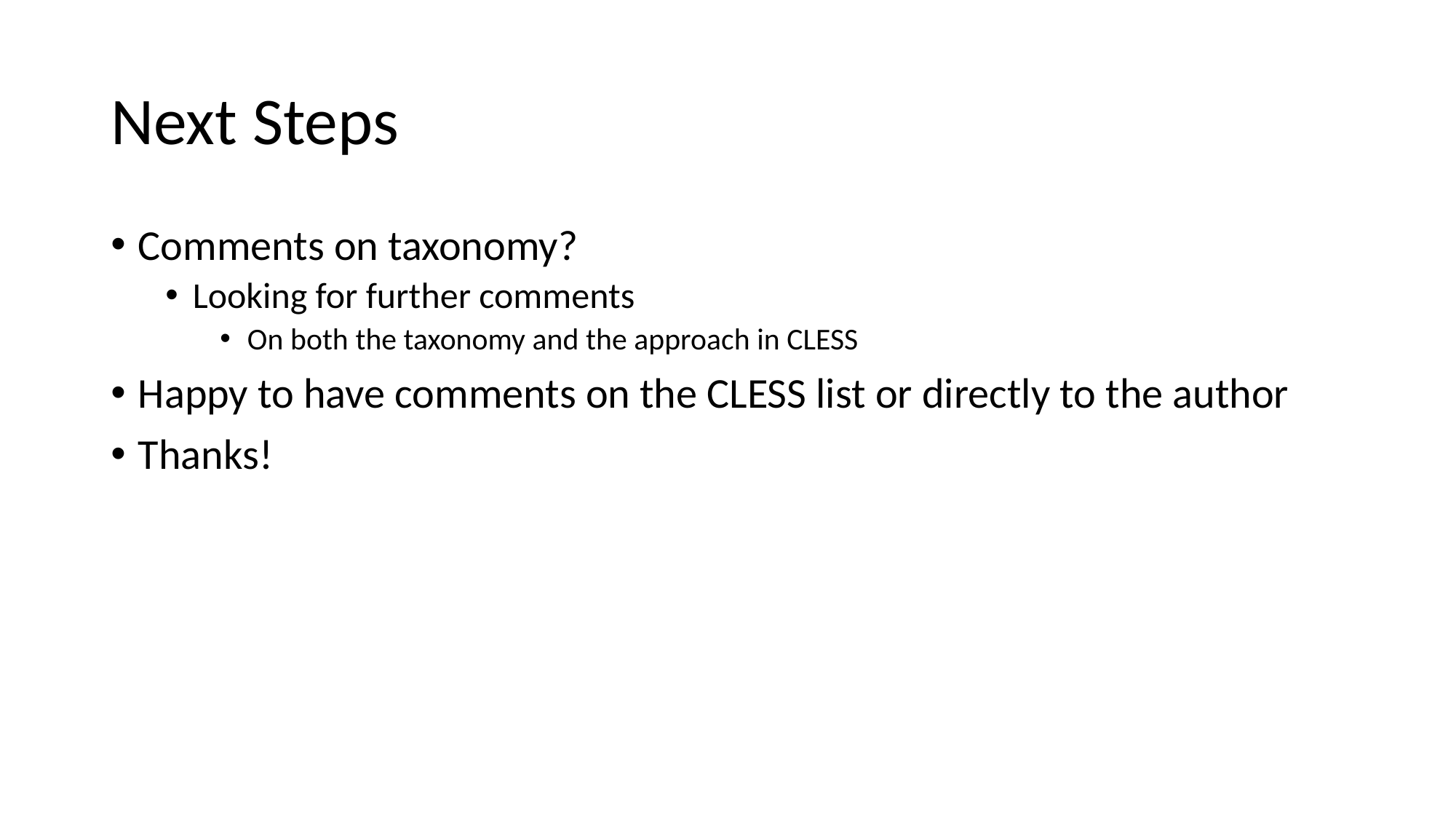

# Next Steps
Comments on taxonomy?
Looking for further comments
On both the taxonomy and the approach in CLESS
Happy to have comments on the CLESS list or directly to the author
Thanks!